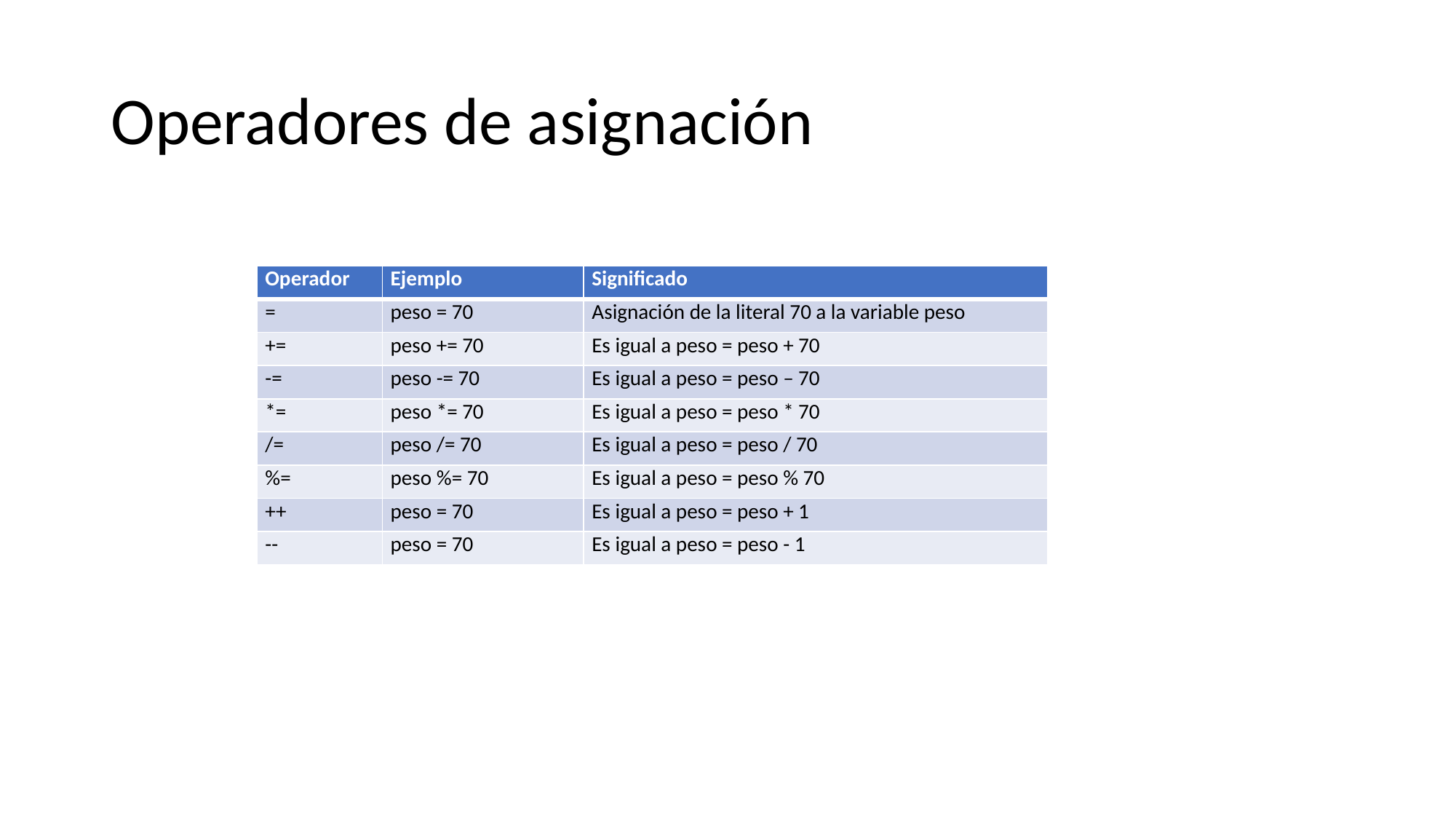

# Operadores de asignación
| Operador | Ejemplo | Significado |
| --- | --- | --- |
| = | peso = 70 | Asignación de la literal 70 a la variable peso |
| += | peso += 70 | Es igual a peso = peso + 70 |
| -= | peso -= 70 | Es igual a peso = peso – 70 |
| \*= | peso \*= 70 | Es igual a peso = peso \* 70 |
| /= | peso /= 70 | Es igual a peso = peso / 70 |
| %= | peso %= 70 | Es igual a peso = peso % 70 |
| ++ | peso = 70 | Es igual a peso = peso + 1 |
| -- | peso = 70 | Es igual a peso = peso - 1 |